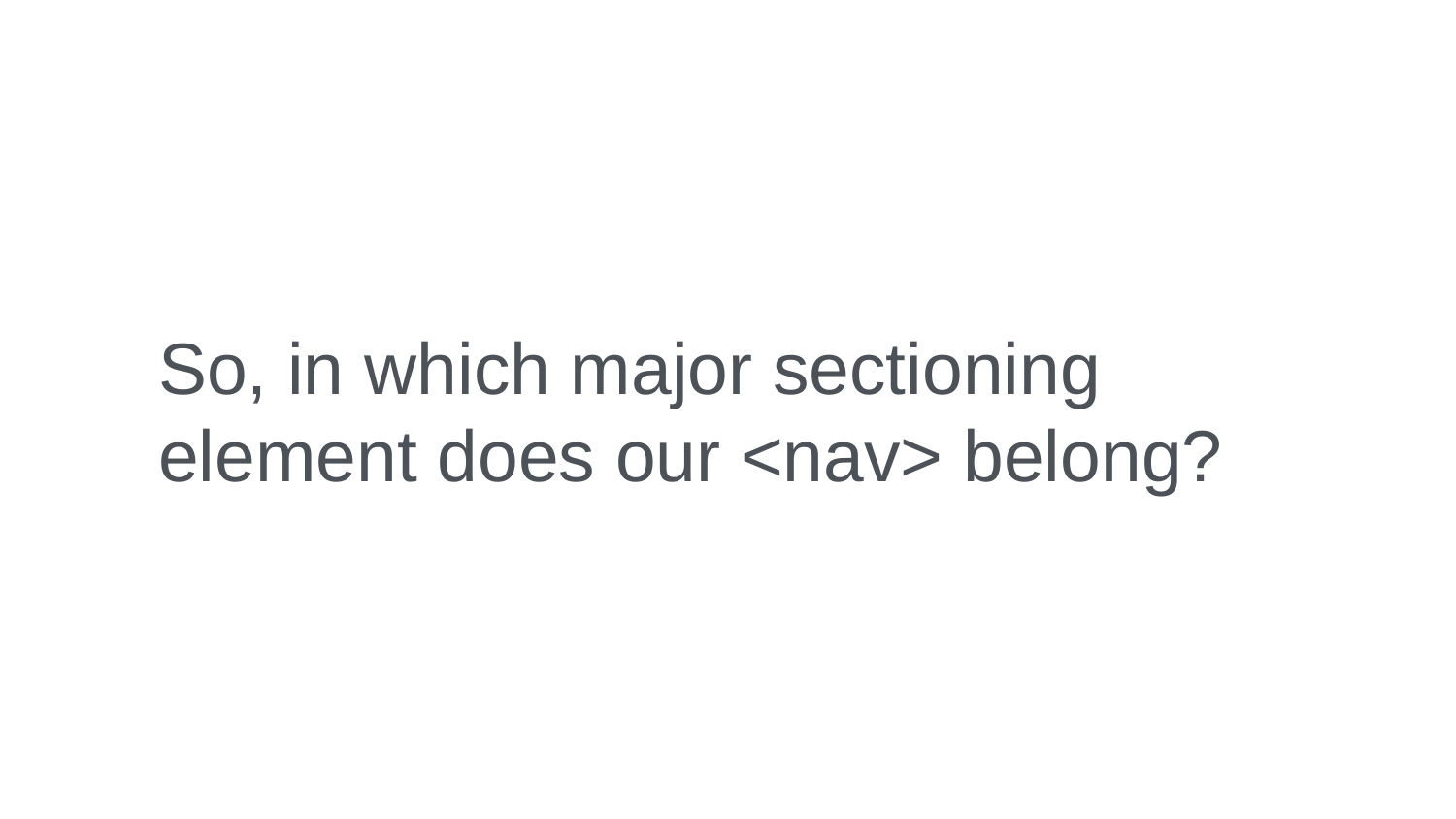

So, in which major sectioning element does our <nav> belong?